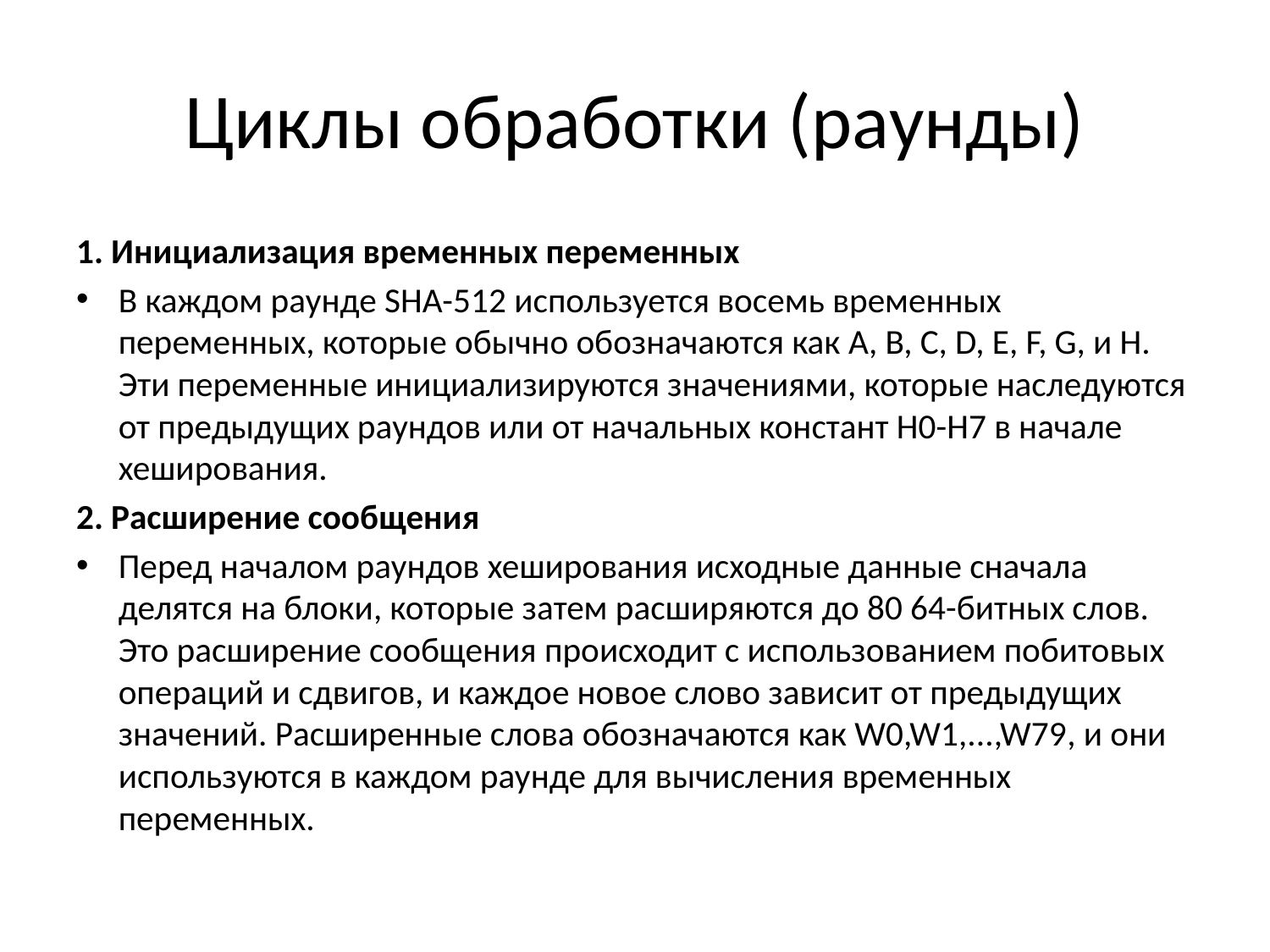

# Циклы обработки (раунды)
1. Инициализация временных переменных
В каждом раунде SHA-512 используется восемь временных переменных, которые обычно обозначаются как A, B, C, D, E, F, G, и H. Эти переменные инициализируются значениями, которые наследуются от предыдущих раундов или от начальных констант H0-H7 в начале хеширования.
2. Расширение сообщения
Перед началом раундов хеширования исходные данные сначала делятся на блоки, которые затем расширяются до 80 64-битных слов. Это расширение сообщения происходит с использованием побитовых операций и сдвигов, и каждое новое слово зависит от предыдущих значений. Расширенные слова обозначаются как W0,W1,...,W79​, и они используются в каждом раунде для вычисления временных переменных.